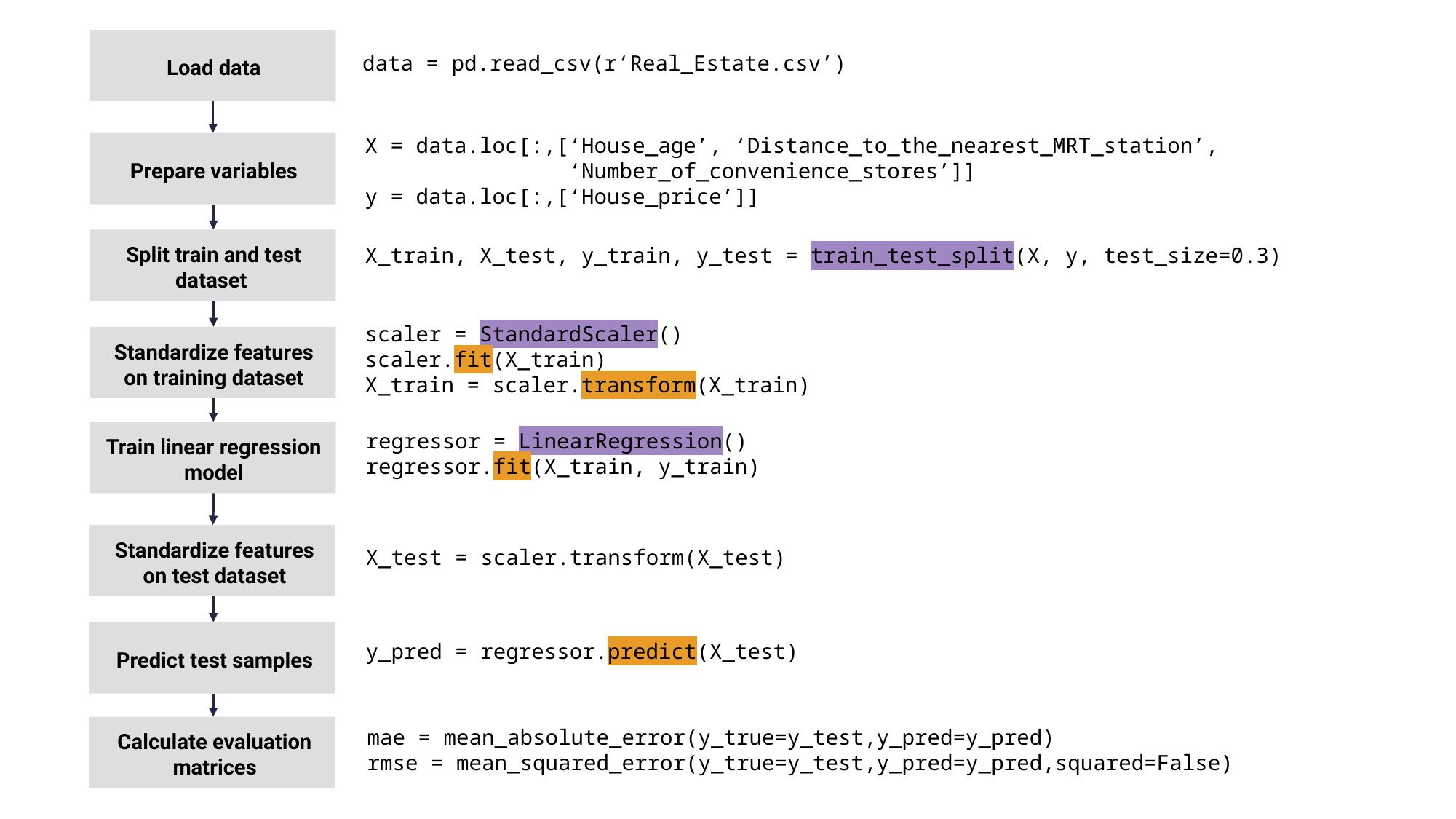

Load data
data = pd.read_csv(r‘Real_Estate.csv’)
X = data.loc[:,[‘House_age’, ‘Distance_to_the_nearest_MRT_station’,
                ‘Number_of_convenience_stores’]]
y = data.loc[:,[‘House_price’]]

Prepare variables

Split train and test dataset
X_train, X_test, y_train, y_test = train_test_split(X, y, test_size=0.3)
scaler = StandardScaler()
scaler.fit(X_train)
X_train = scaler.transform(X_train)

Standardize features on training dataset

Train linear regression model
regressor = LinearRegression()
regressor.fit(X_train, y_train)

Standardize features on test dataset
X_test = scaler.transform(X_test)

Predict test samples
y_pred = regressor.predict(X_test)

Calculate evaluation matrices
mae = mean_absolute_error(y_true=y_test,y_pred=y_pred)
rmse = mean_squared_error(y_true=y_test,y_pred=y_pred,squared=False)